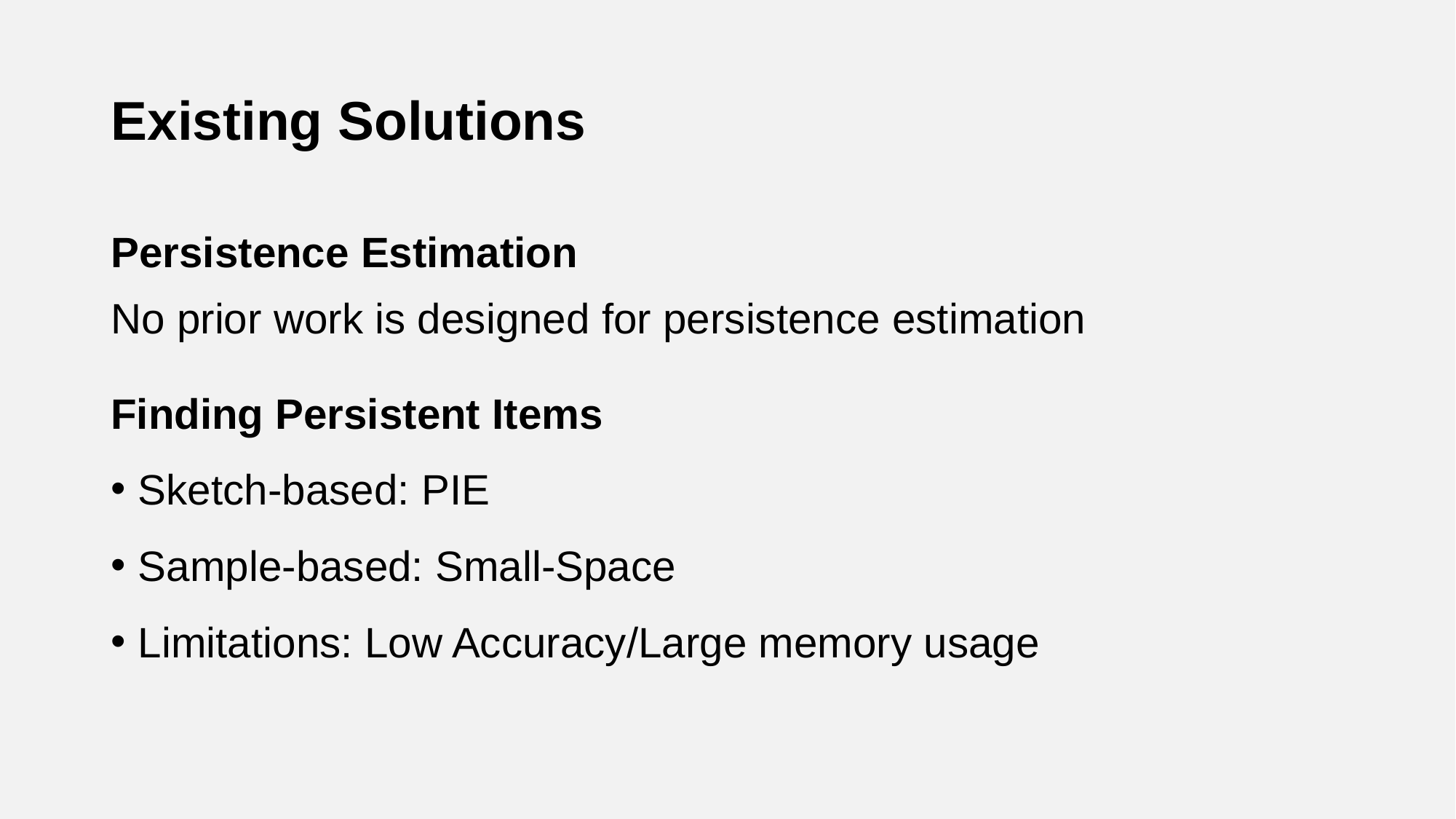

# Existing Solutions
Persistence Estimation
No prior work is designed for persistence estimation

Finding Persistent Items
Sketch-based: PIE
Sample-based: Small-Space
Limitations: Low Accuracy/Large memory usage